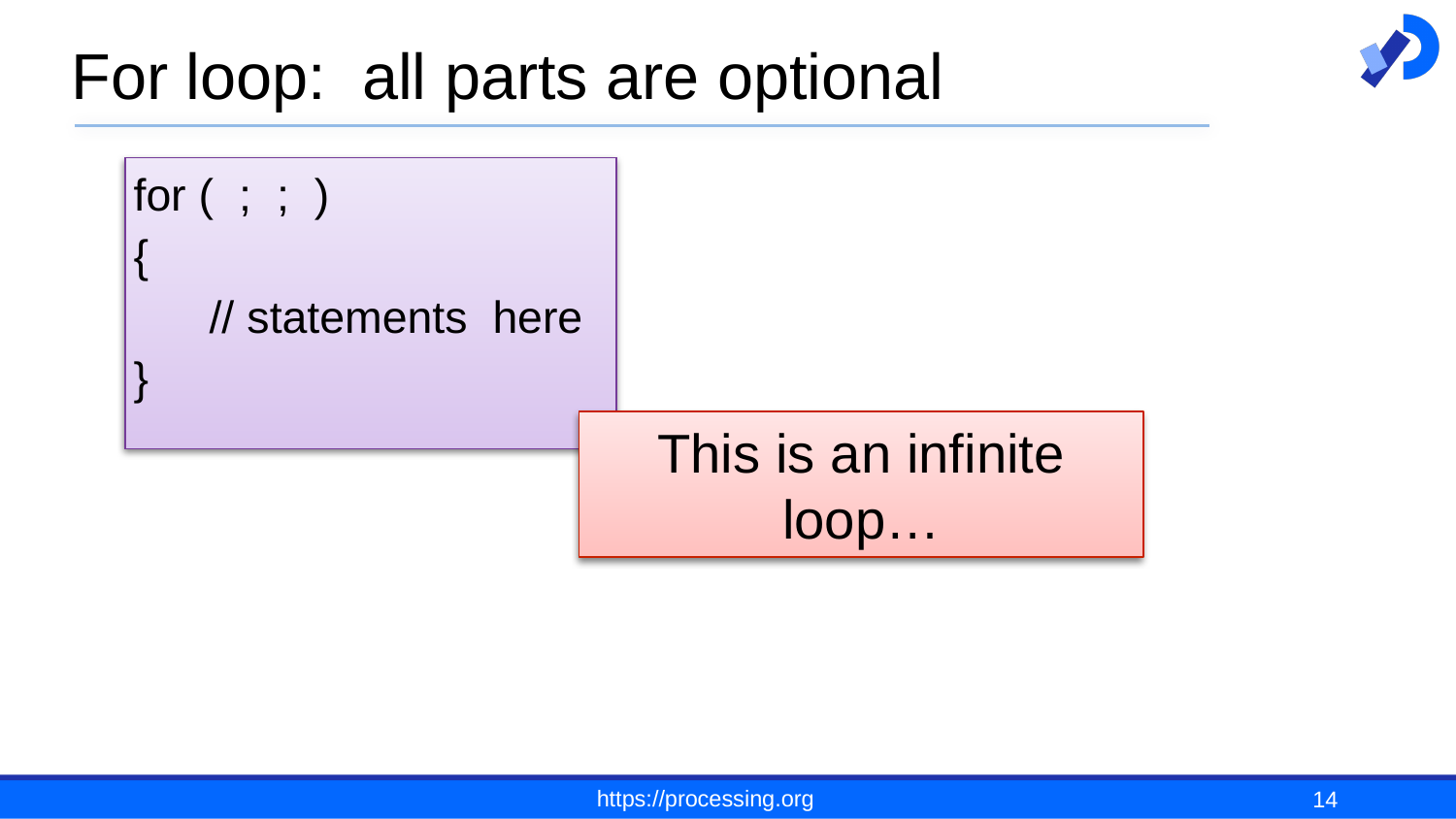

# For loop:  all parts are optional
for (  ;  ;  )
{
      // statements  here
}

This is an infinite loop…
14
https://processing.org